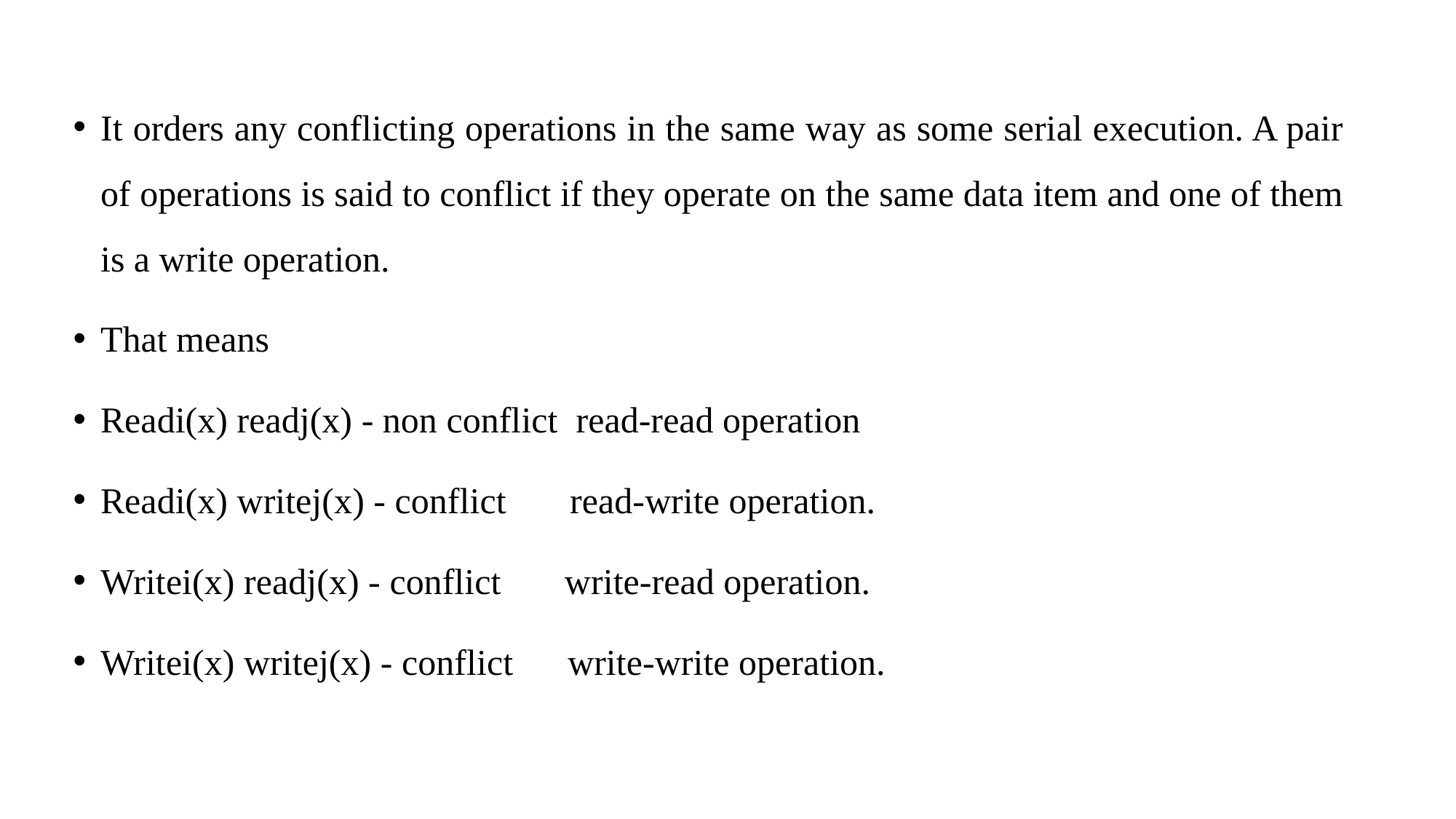

It orders any conflicting operations in the same way as some serial execution. A pair of operations is said to conflict if they operate on the same data item and one of them is a write operation.
That means
Readi(x) readj(x) - non conflict  read-read operation
Readi(x) writej(x) - conflict       read-write operation.
Writei(x) readj(x) - conflict       write-read operation.
Writei(x) writej(x) - conflict      write-write operation.